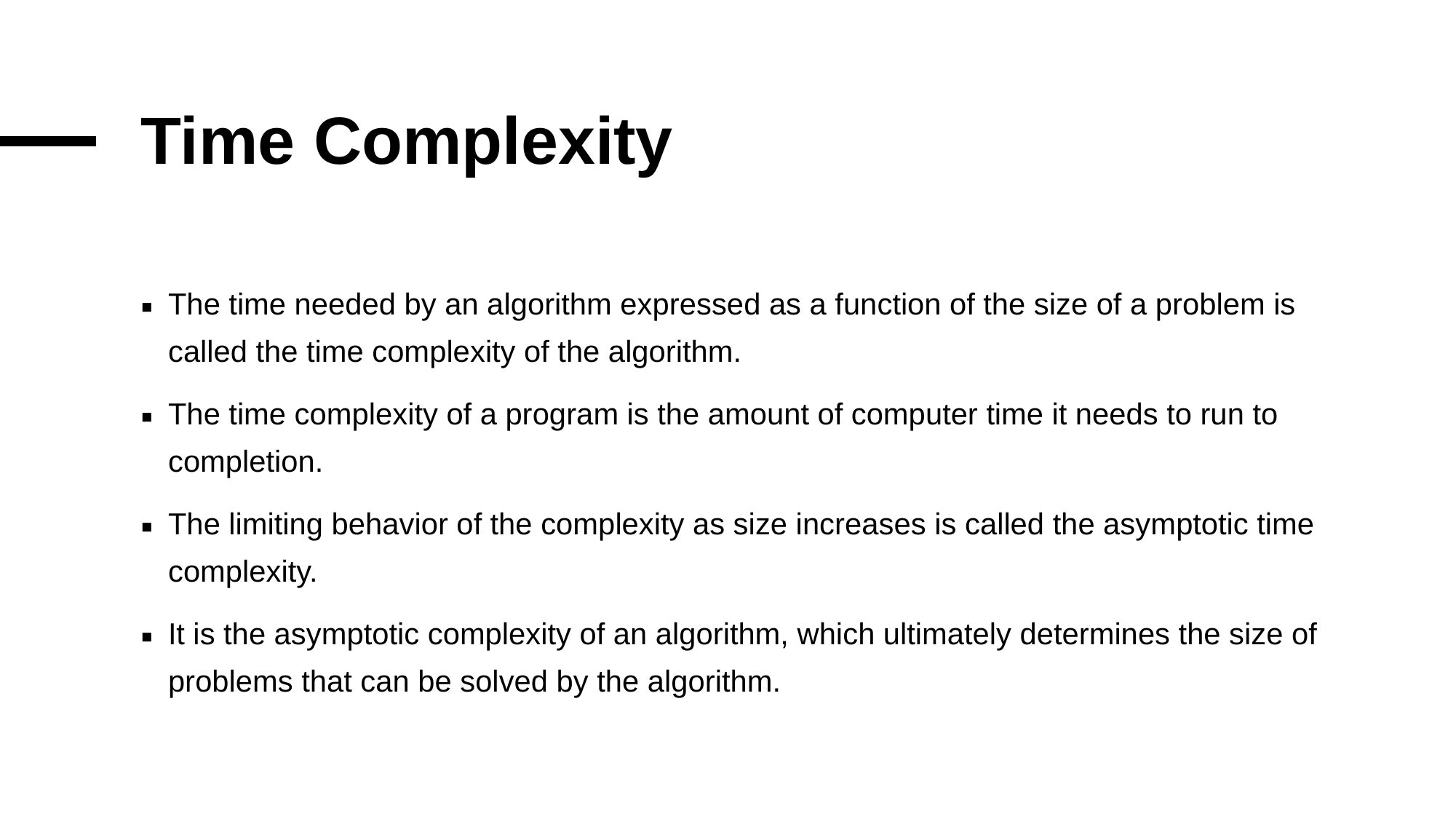

# Time Complexity
The time needed by an algorithm expressed as a function of the size of a problem is called the time complexity of the algorithm.
The time complexity of a program is the amount of computer time it needs to run to completion.
The limiting behavior of the complexity as size increases is called the asymptotic time complexity.
It is the asymptotic complexity of an algorithm, which ultimately determines the size of problems that can be solved by the algorithm.